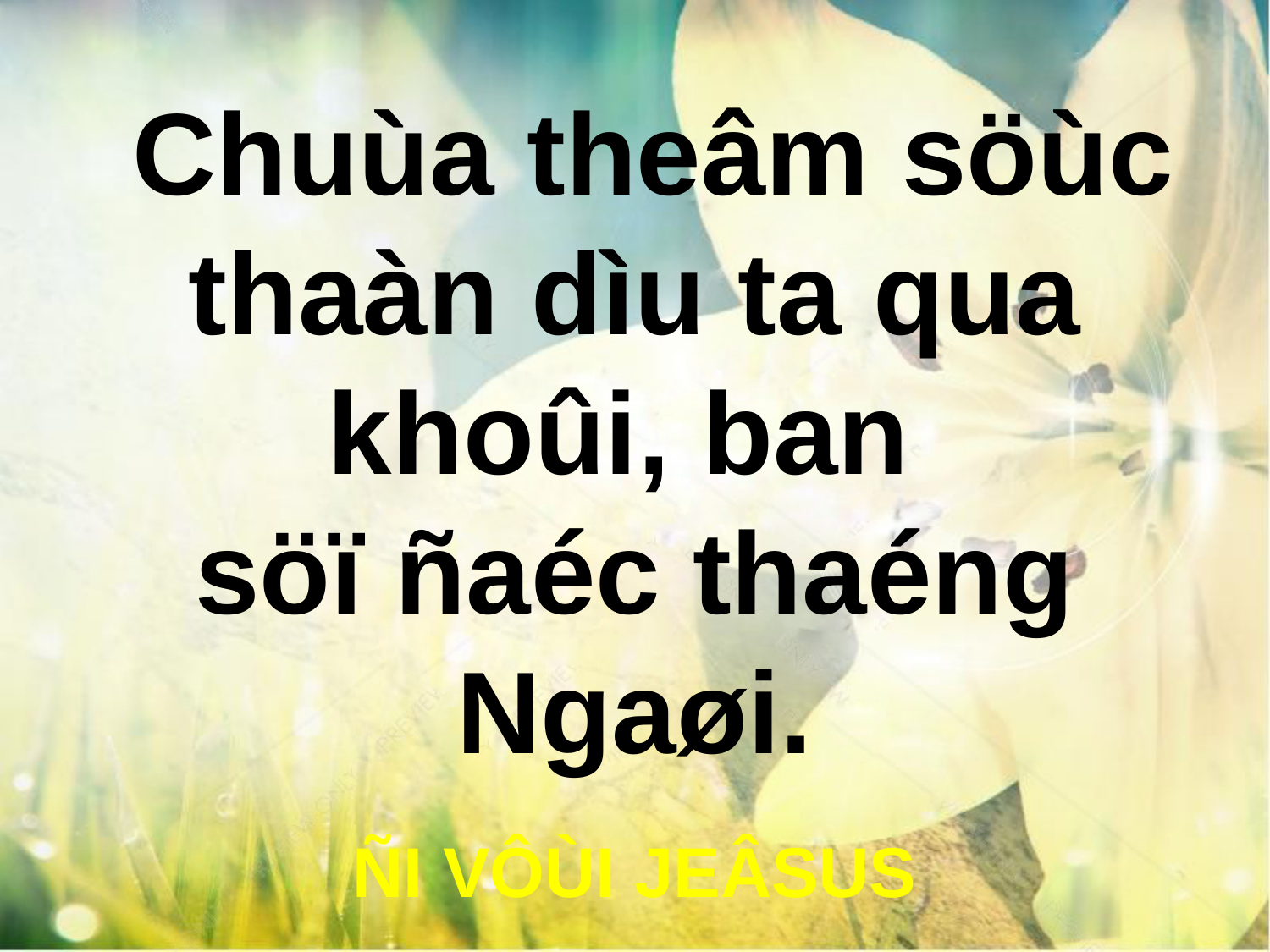

Chuùa theâm söùc thaàn dìu ta qua khoûi, ban
söï ñaéc thaéng Ngaøi.
ÑI VÔÙI JEÂSUS